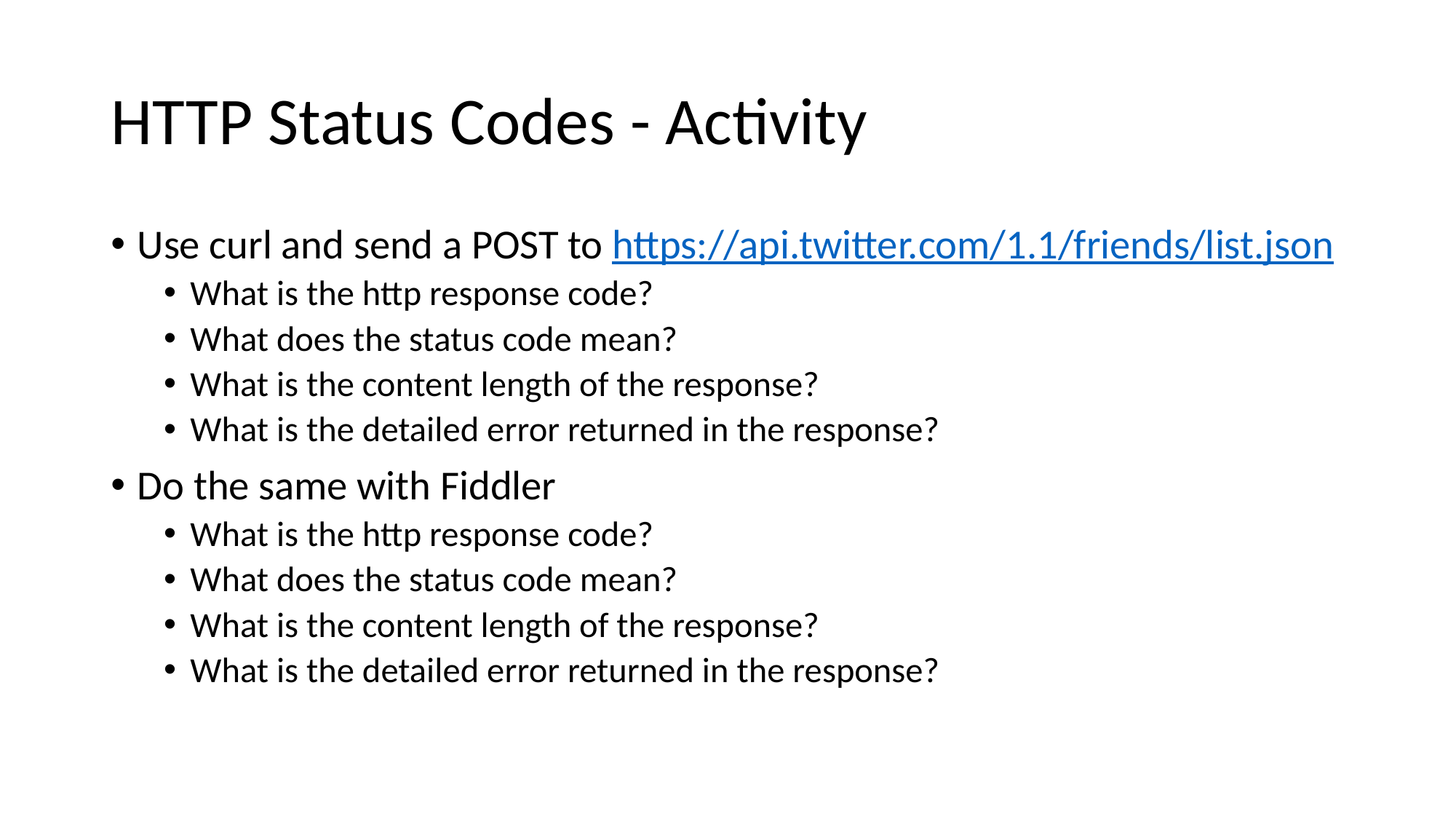

# HTTP Status Codes - Activity
Use curl and send a POST to https://api.twitter.com/1.1/friends/list.json
What is the http response code?
What does the status code mean?
What is the content length of the response?
What is the detailed error returned in the response?
Do the same with Fiddler
What is the http response code?
What does the status code mean?
What is the content length of the response?
What is the detailed error returned in the response?